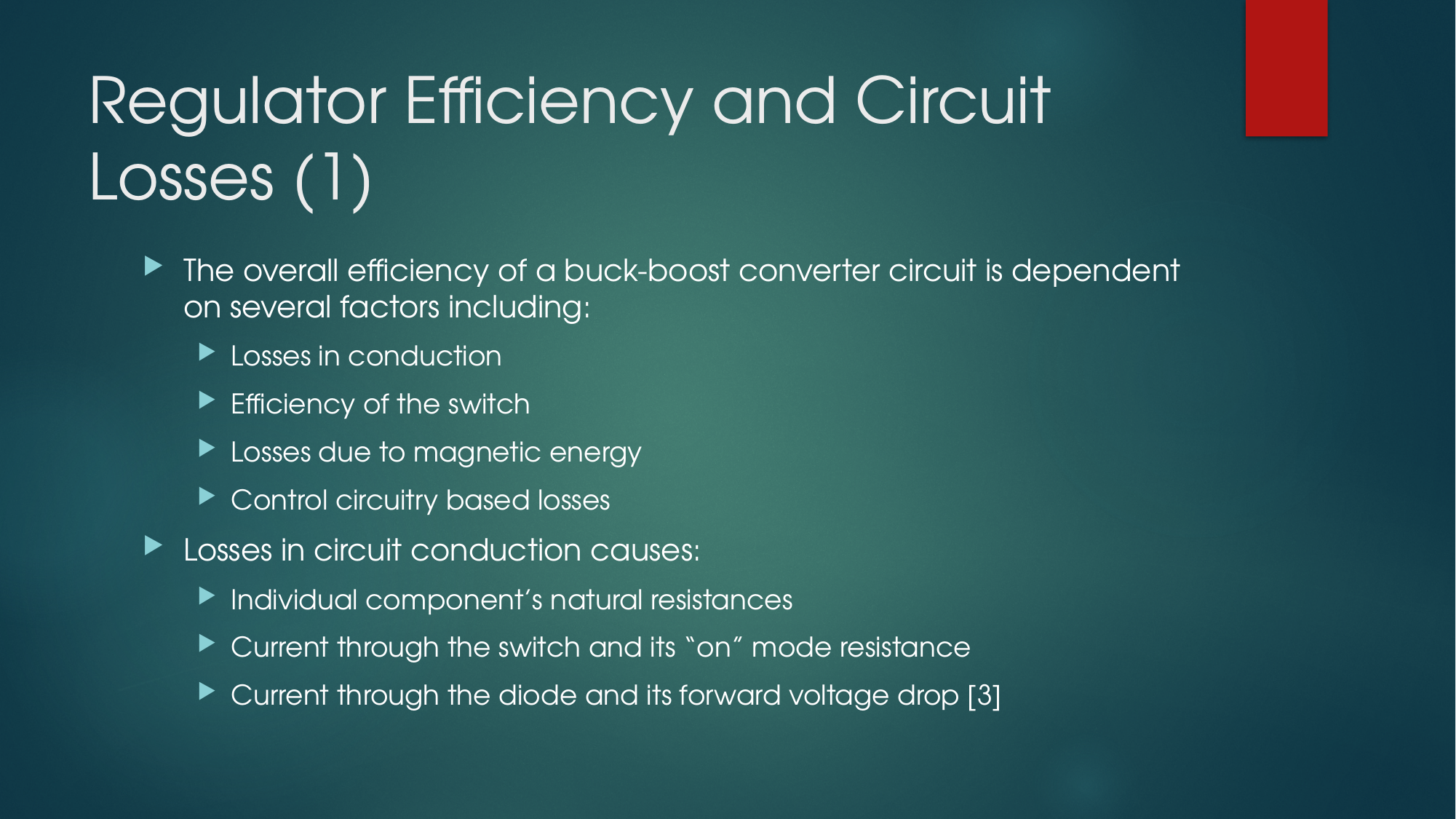

# Regulator Efficiency and Circuit Losses (1)
The overall efficiency of a buck-boost converter circuit is dependent on several factors including:
Losses in conduction
Efficiency of the switch
Losses due to magnetic energy
Control circuitry based losses
Losses in circuit conduction causes:
Individual component’s natural resistances
Current through the switch and its “on” mode resistance
Current through the diode and its forward voltage drop [3]